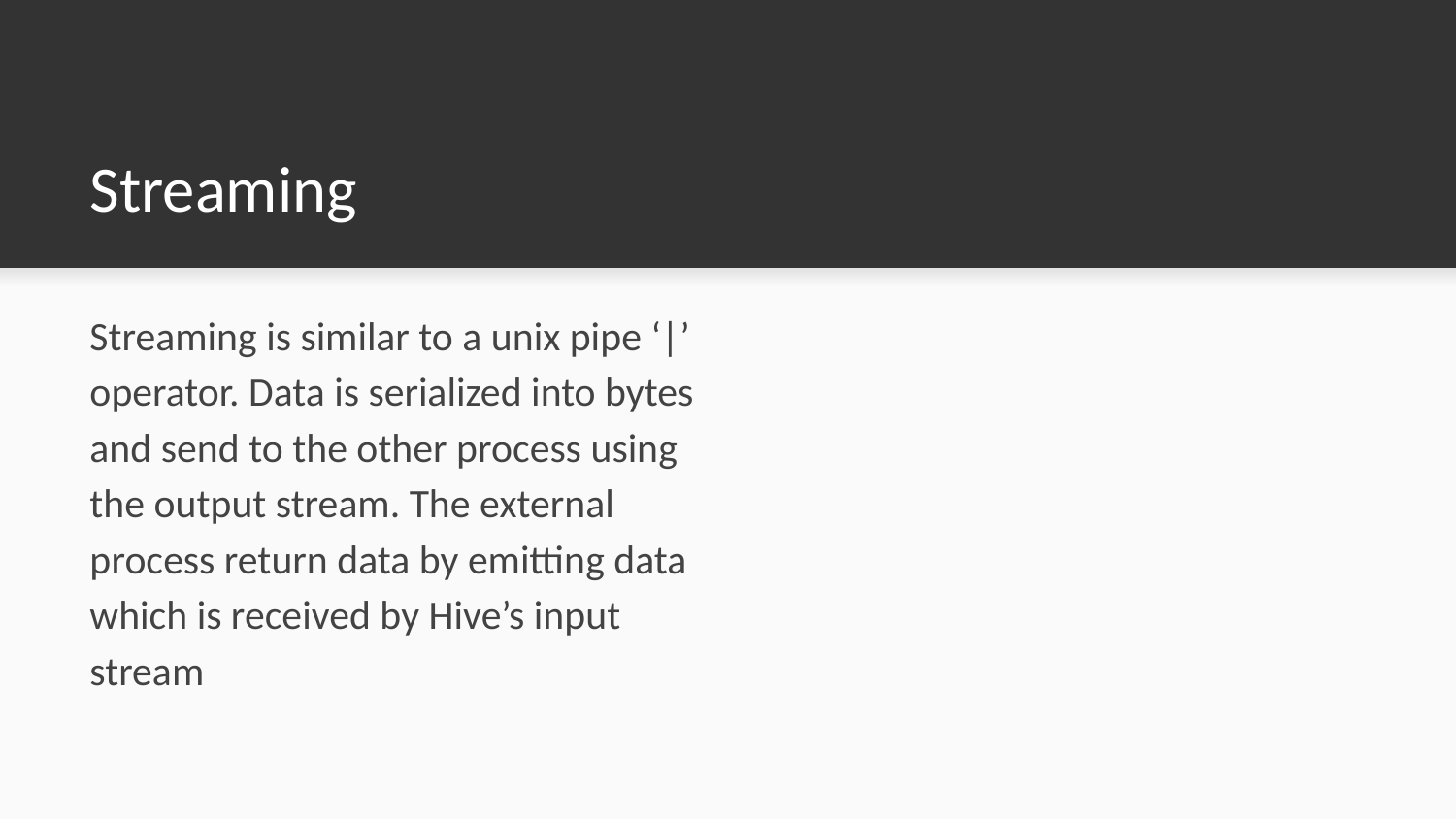

# Streaming
Streaming is similar to a unix pipe ‘|’ operator. Data is serialized into bytes and send to the other process using the output stream. The external process return data by emitting data which is received by Hive’s input stream